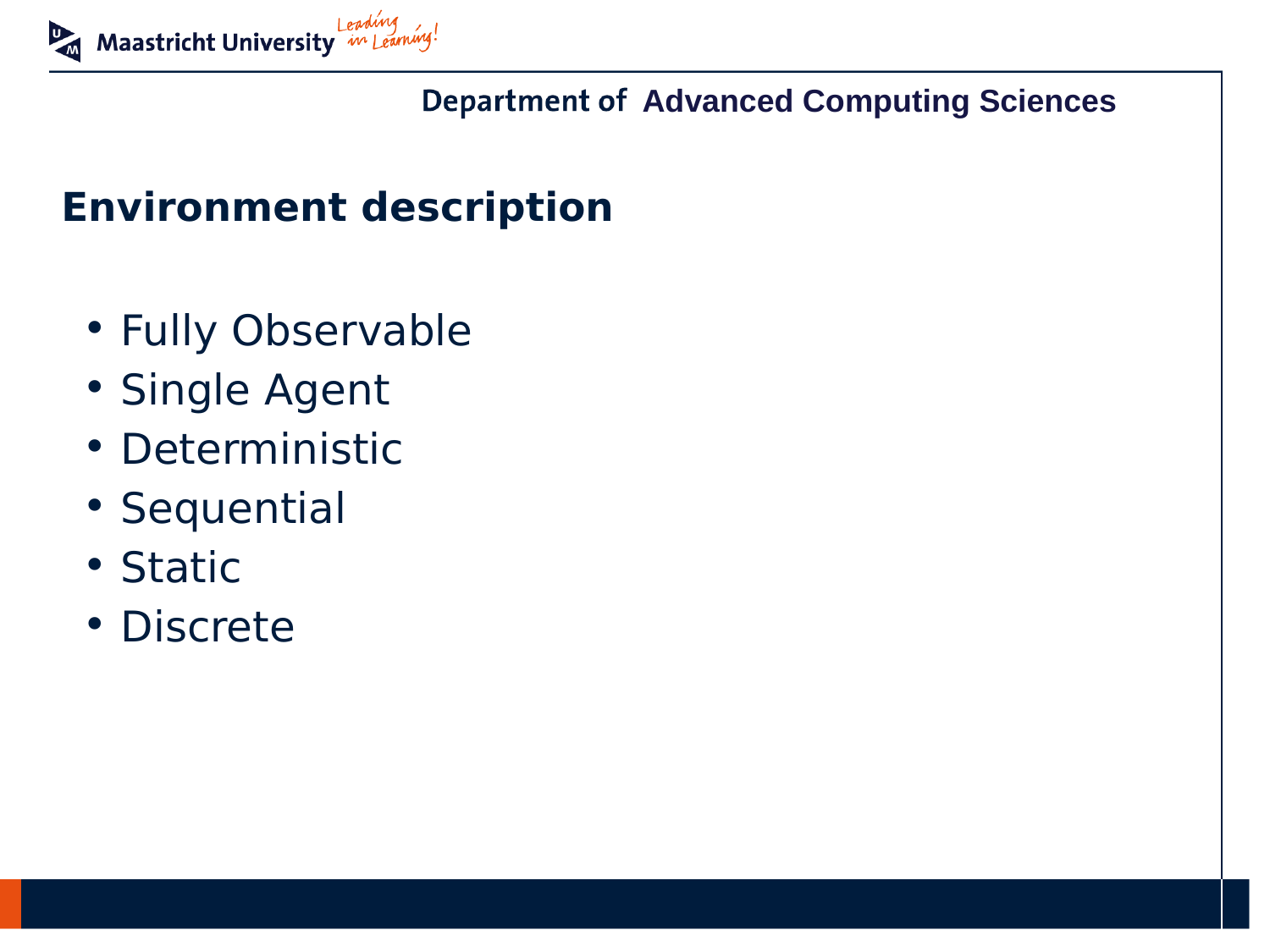

# Environment description
 Fully Observable
 Single Agent
 Deterministic
 Sequential
 Static
 Discrete